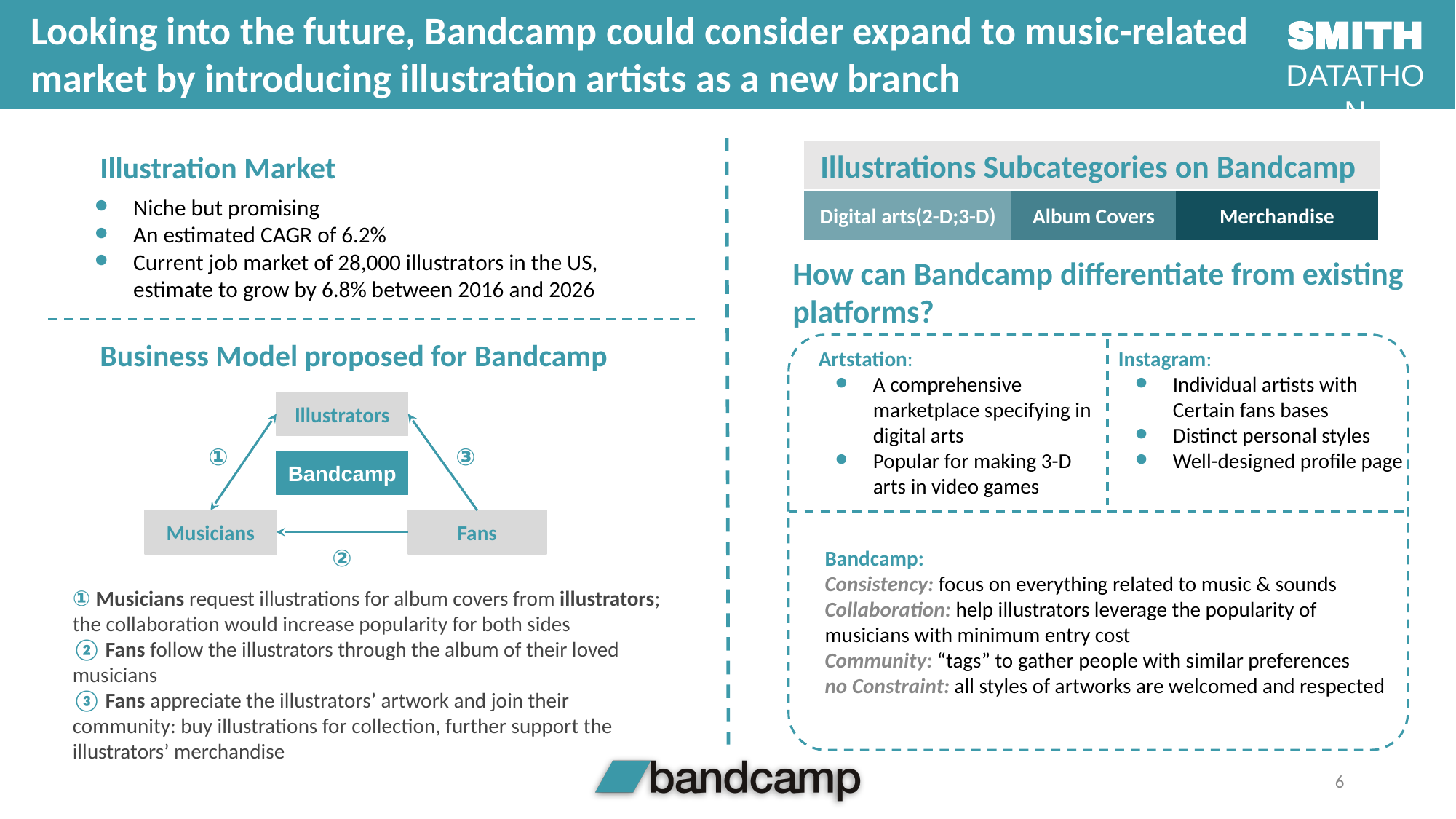

Outside of music, podcasts, audiobooks; identify a net-new target market where Bandcamp should expend resources to find new artist
Looking into the future, Bandcamp could consider expand to music-related market by introducing illustration artists as a new branch
Illustration Market
Illustrations Subcategories on Bandcamp
Digital arts(2-D;3-D)
Album Covers
Merchandise
Niche but promising
An estimated CAGR of 6.2%
Current job market of 28,000 illustrators in the US, estimate to grow by 6.8% between 2016 and 2026
How can Bandcamp differentiate from existing platforms?
Instagram:
Individual artists with Certain fans bases
Distinct personal styles
Well-designed profile page
Artstation:
A comprehensive marketplace specifying in digital arts
Popular for making 3-D arts in video games

Bandcamp:
Consistency: focus on everything related to music & sounds
Collaboration: help illustrators leverage the popularity of musicians with minimum entry cost
Community: “tags” to gather people with similar preferences
no Constraint: all styles of artworks are welcomed and respected
Business Model proposed for Bandcamp
Illustrators
①
③
Bandcamp
Musicians
Fans
②
① Musicians request illustrations for album covers from illustrators; the collaboration would increase popularity for both sides
② Fans follow the illustrators through the album of their loved musicians
③ Fans appreciate the illustrators’ artwork and join their community: buy illustrations for collection, further support the illustrators’ merchandise
6